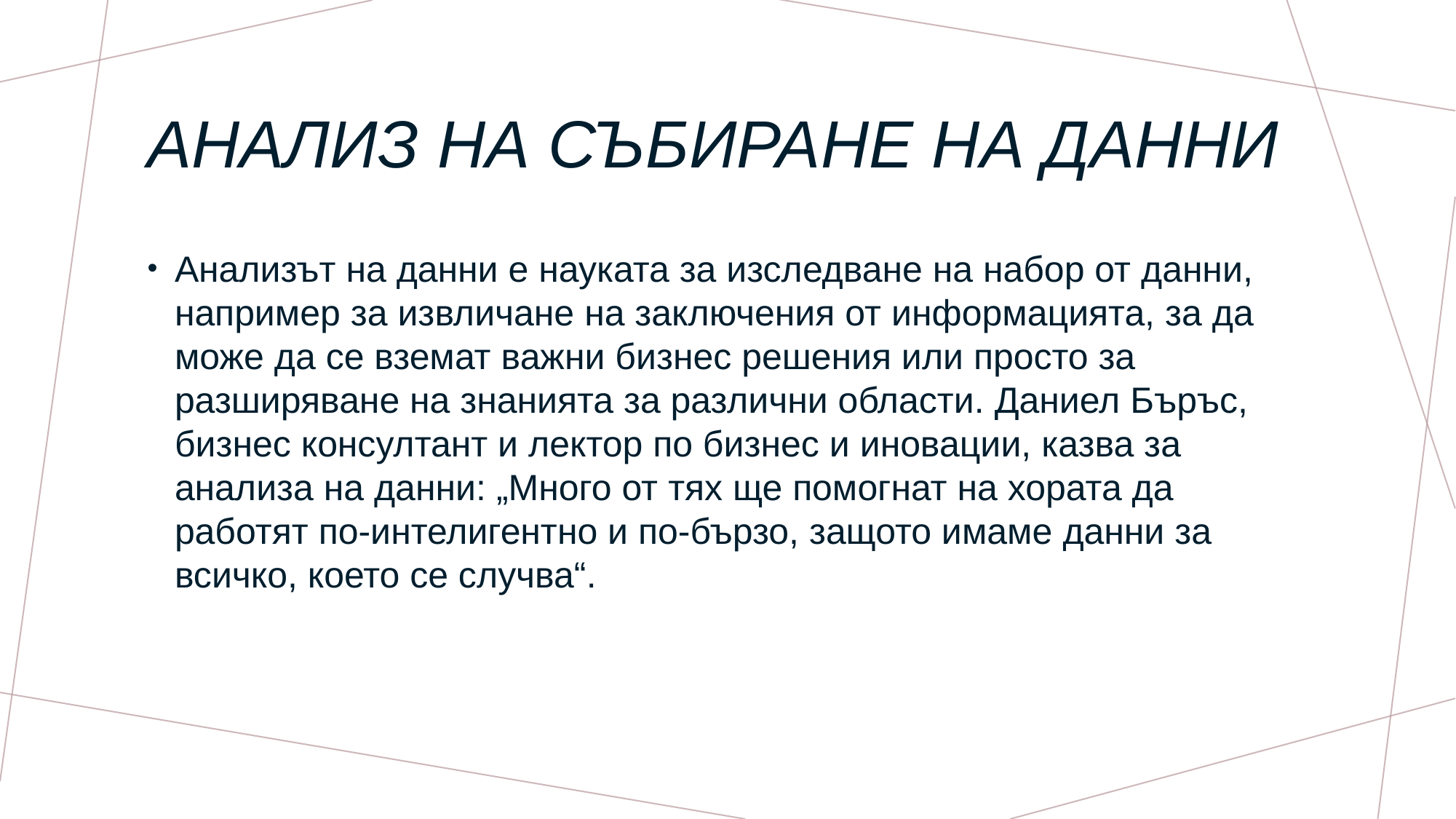

# Анализ на събиране на данни
Анализът на данни е науката за изследване на набор от данни, например за извличане на заключения от информацията, за да може да се вземат важни бизнес решения или просто за разширяване на знанията за различни области. Даниел Бъръс, бизнес консултант и лектор по бизнес и иновации, казва за анализа на данни: „Много от тях ще помогнат на хората да работят по-интелигентно и по-бързо, защото имаме данни за всичко, което се случва“.